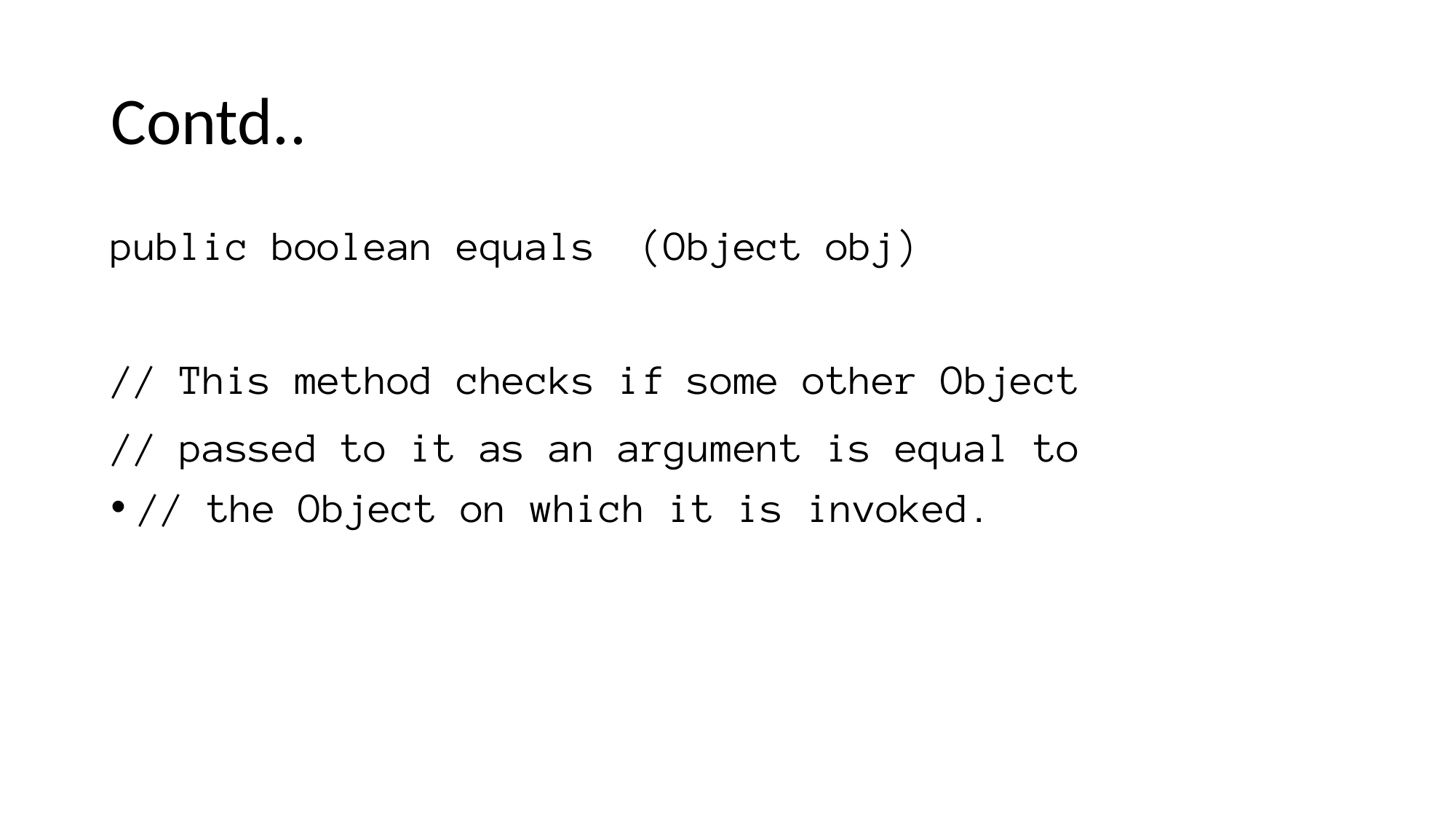

# Contd..
public boolean equals  (Object obj)

// This method checks if some other Object
// passed to it as an argument is equal to
// the Object on which it is invoked.